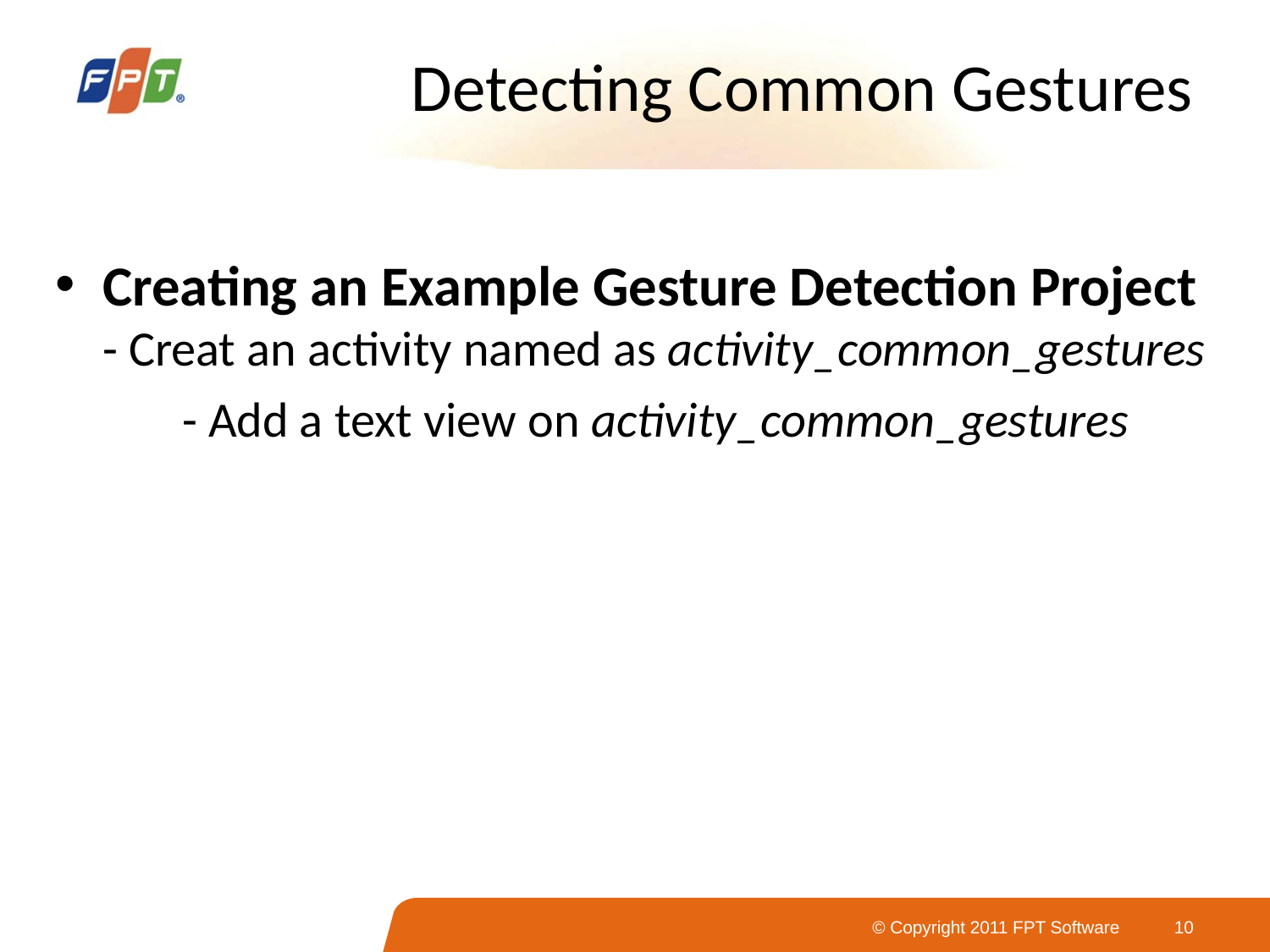

# Detecting Common Gestures
Creating an Example Gesture Detection Project
- Creat an activity named as activity_common_gestures
	- Add a text view on activity_common_gestures